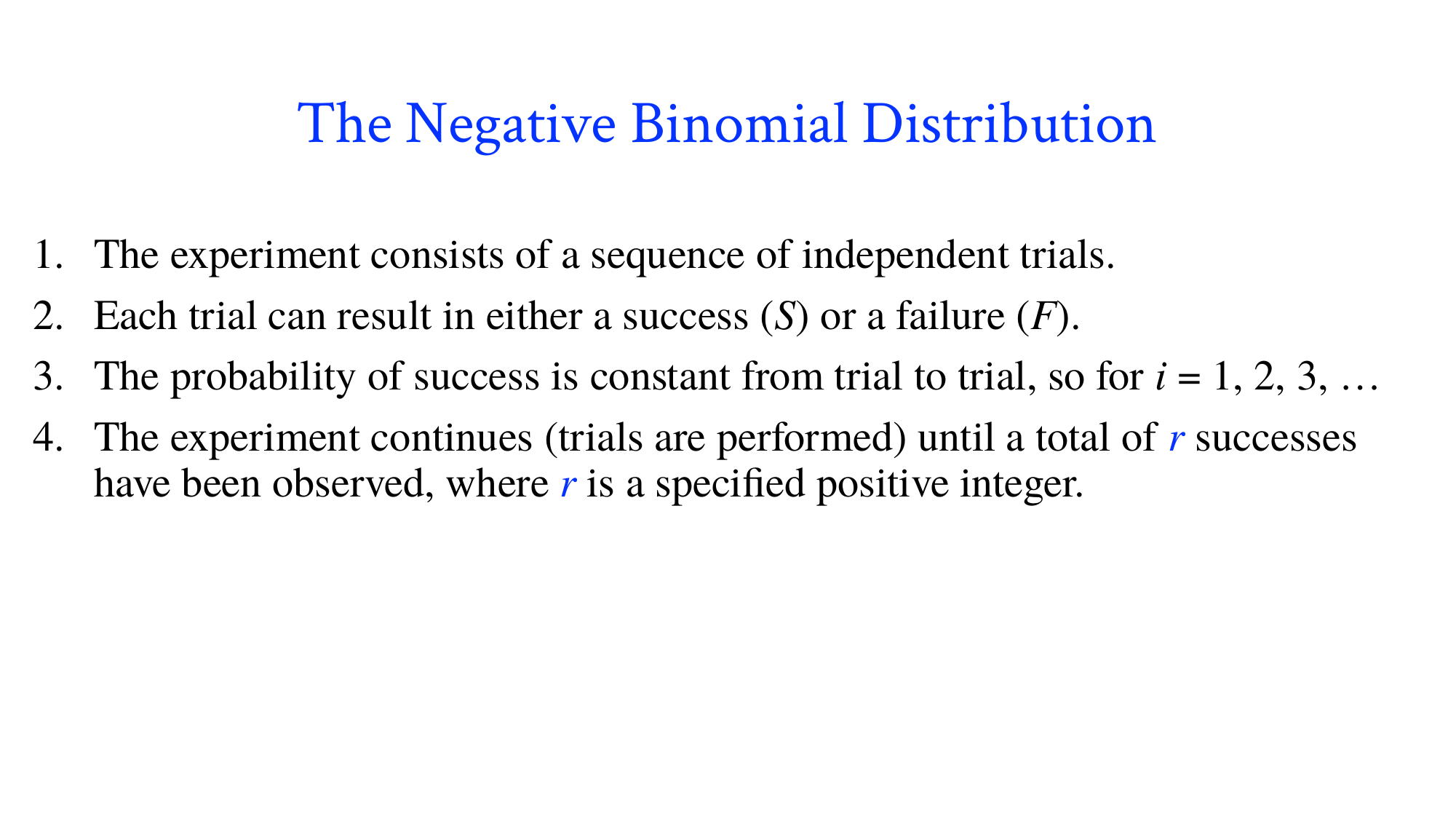

# The Negative Binomial Distribution
The experiment consists of a sequence of independent trials.
Each trial can result in either a success (S) or a failure (F).
The probability of success is constant from trial to trial, so for i = 1, 2, 3, …
The experiment continues (trials are performed) until a total of r successes have been observed, where r is a specified positive integer.